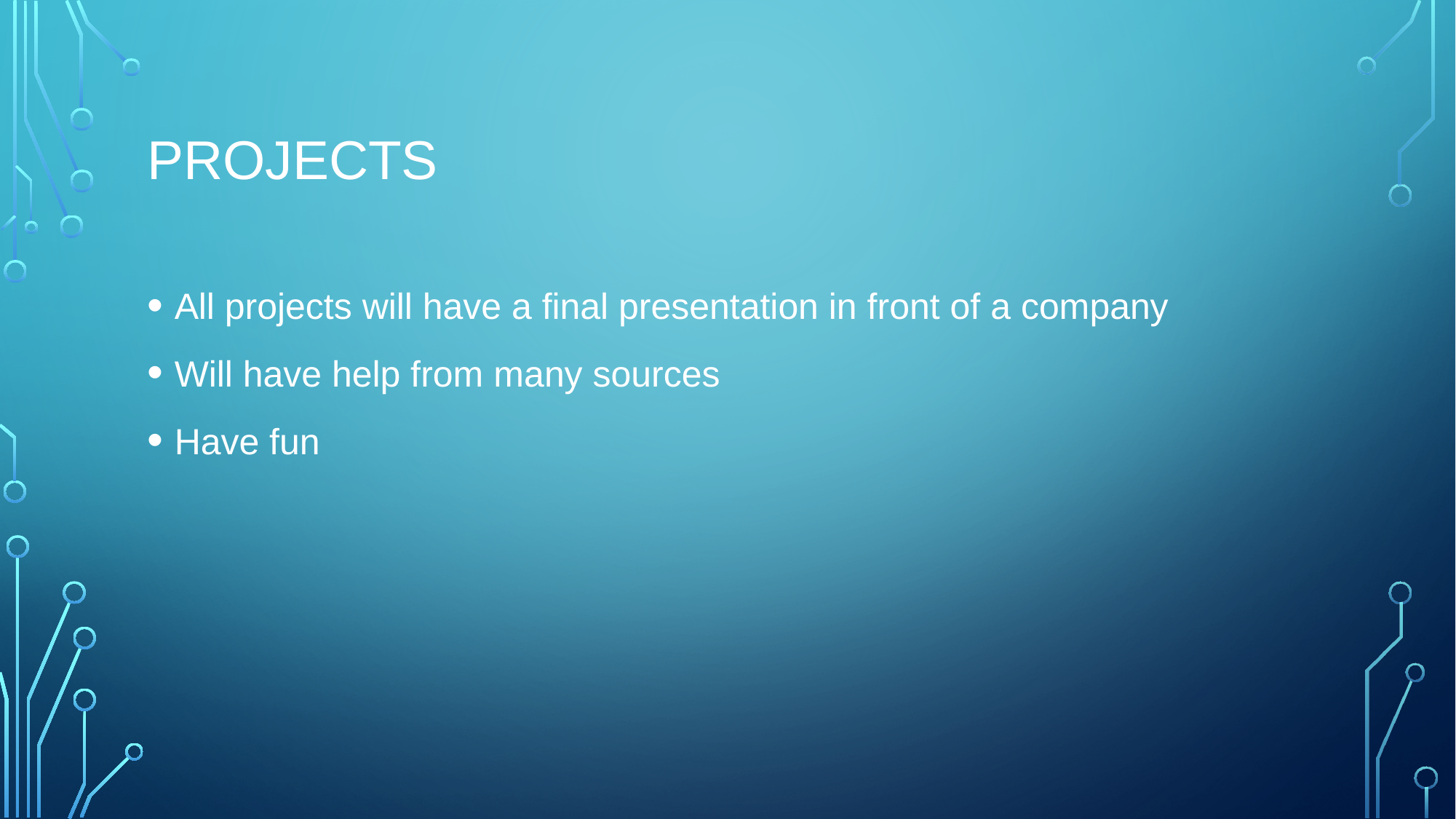

# Projects
All projects will have a final presentation in front of a company
Will have help from many sources
Have fun